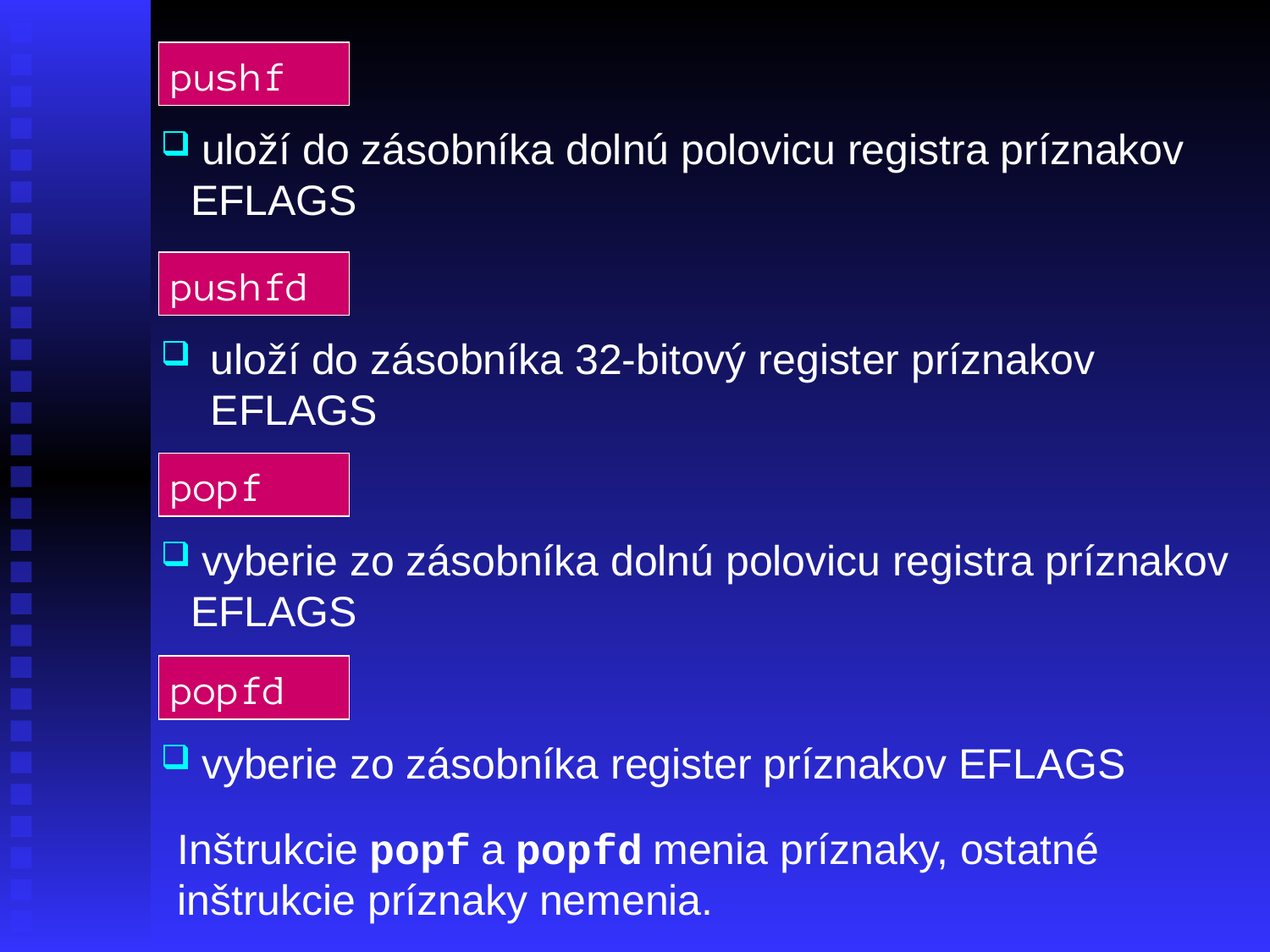

pushf
 uloží do zásobníka dolnú polovicu registra príznakov EFLAGS
pushfd
uloží do zásobníka 32-bitový register príznakov EFLAGS
popf
 vyberie zo zásobníka dolnú polovicu registra príznakov EFLAGS

popfd
 vyberie zo zásobníka register príznakov EFLAGS
Inštrukcie popf a popfd menia príznaky, ostatné inštrukcie príznaky nemenia.